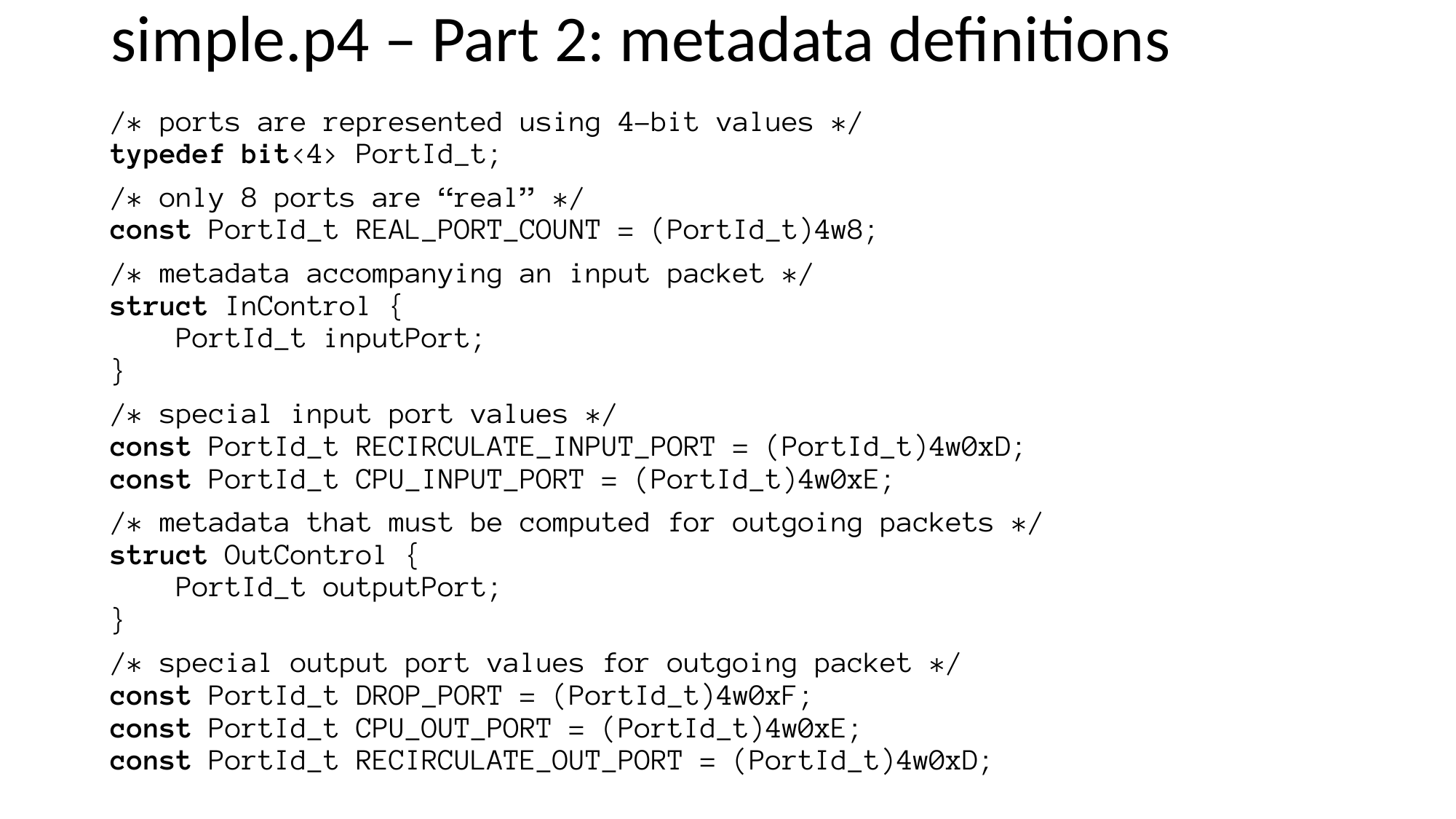

# simple.p4 – Part 2: metadata definitions
/* ports are represented using 4-bit values */
typedef bit<4> PortId_t;
/* only 8 ports are “real” */
const PortId_t REAL_PORT_COUNT = (PortId_t)4w8;
/* metadata accompanying an input packet */
struct InControl {
    PortId_t inputPort;
}
/* special input port values */
const PortId_t RECIRCULATE_INPUT_PORT = (PortId_t)4w0xD;
const PortId_t CPU_INPUT_PORT = (PortId_t)4w0xE;
/* metadata that must be computed for outgoing packets */
struct OutControl {
    PortId_t outputPort;
}
/* special output port values for outgoing packet */
const PortId_t DROP_PORT = (PortId_t)4w0xF;
const PortId_t CPU_OUT_PORT = (PortId_t)4w0xE;
const PortId_t RECIRCULATE_OUT_PORT = (PortId_t)4w0xD;